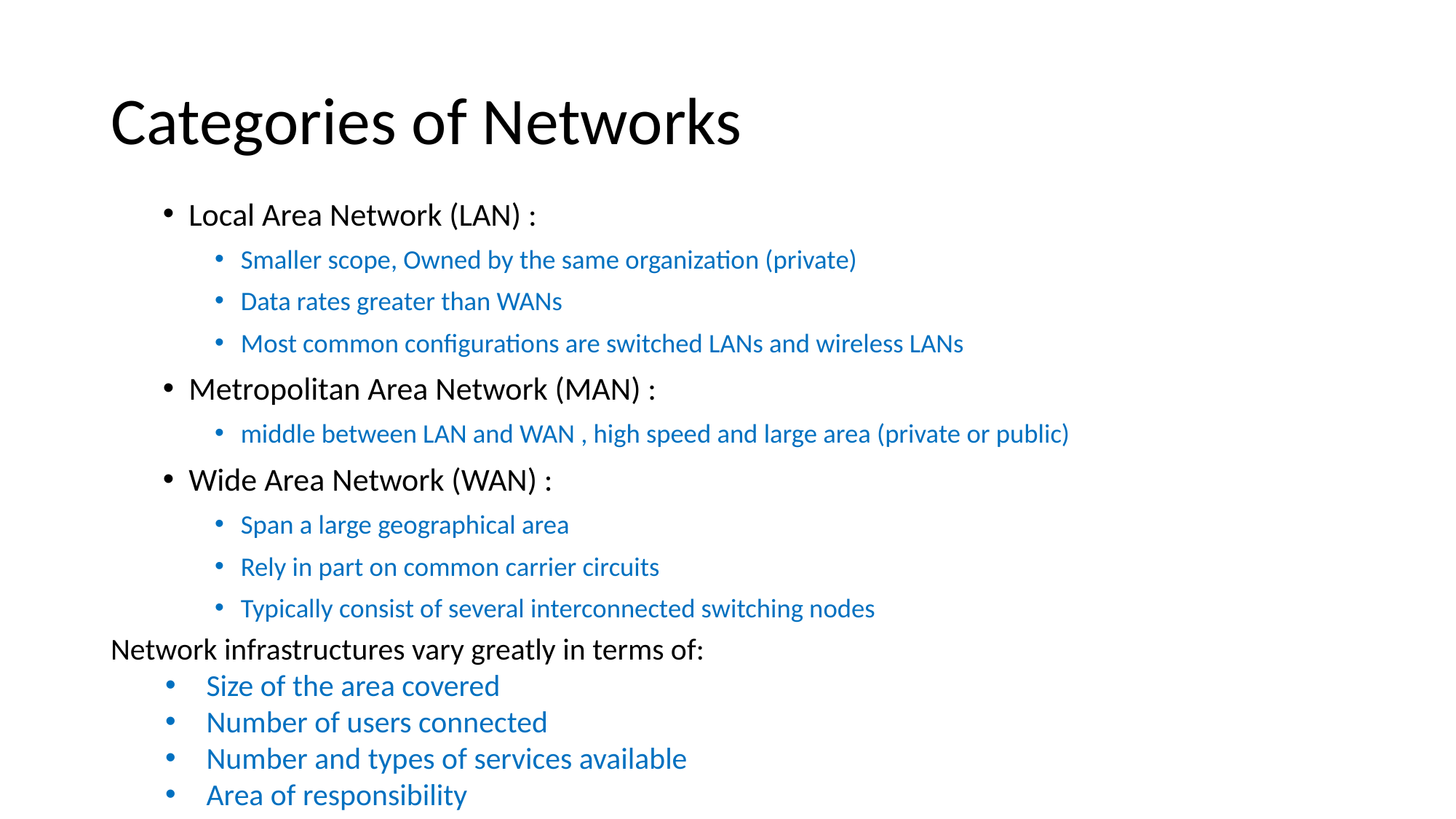

# Categories of Networks
Local Area Network (LAN) :
Smaller scope, Owned by the same organization (private)
Data rates greater than WANs
Most common configurations are switched LANs and wireless LANs
Metropolitan Area Network (MAN) :
middle between LAN and WAN , high speed and large area (private or public)
Wide Area Network (WAN) :
Span a large geographical area
Rely in part on common carrier circuits
Typically consist of several interconnected switching nodes

Network infrastructures vary greatly in terms of:
Size of the area covered
Number of users connected
Number and types of services available
Area of responsibility